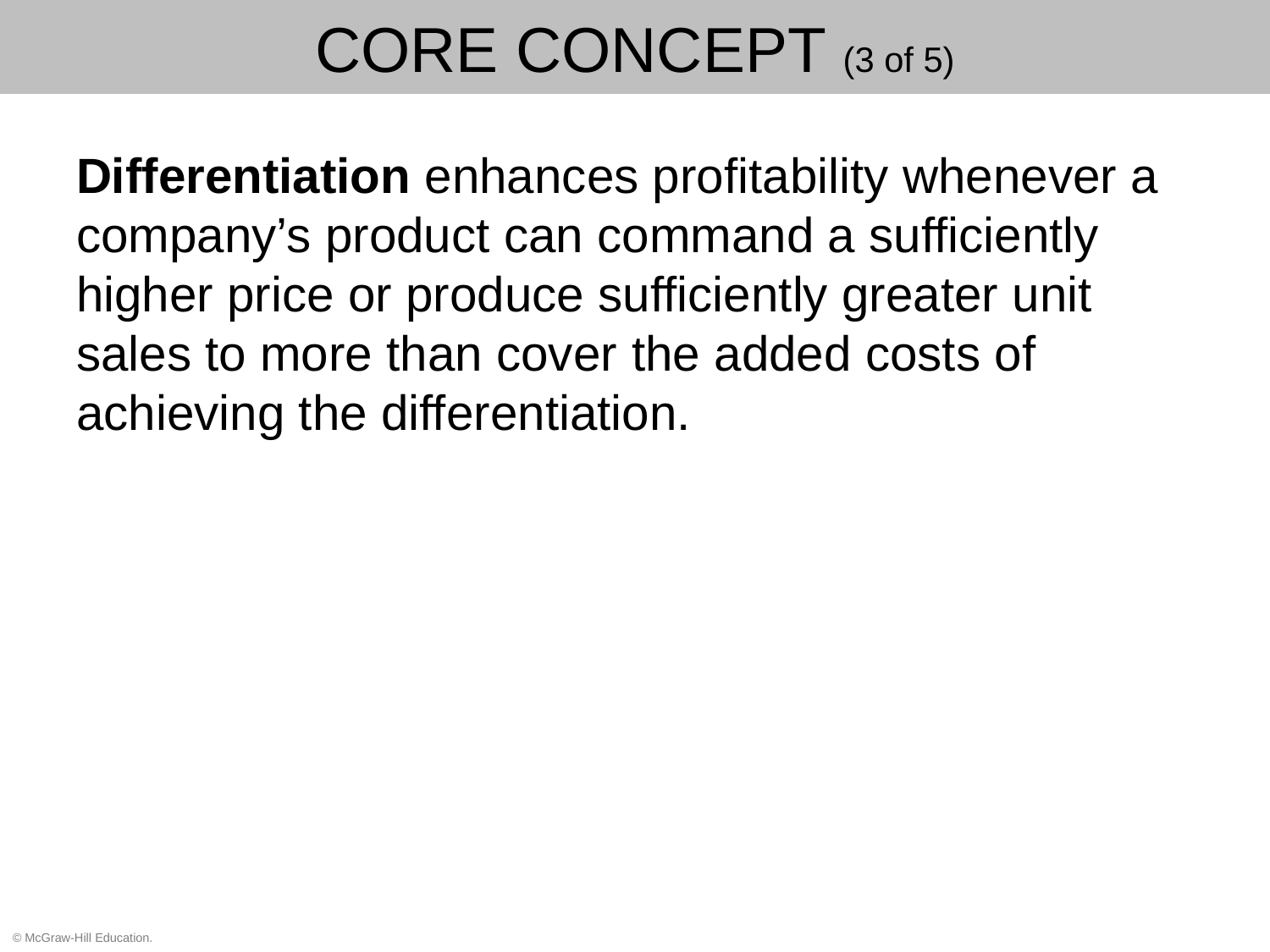

# Core Concept (3 of 5)
Differentiation enhances profitability whenever a company’s product can command a sufficiently higher price or produce sufficiently greater unit sales to more than cover the added costs of achieving the differentiation.